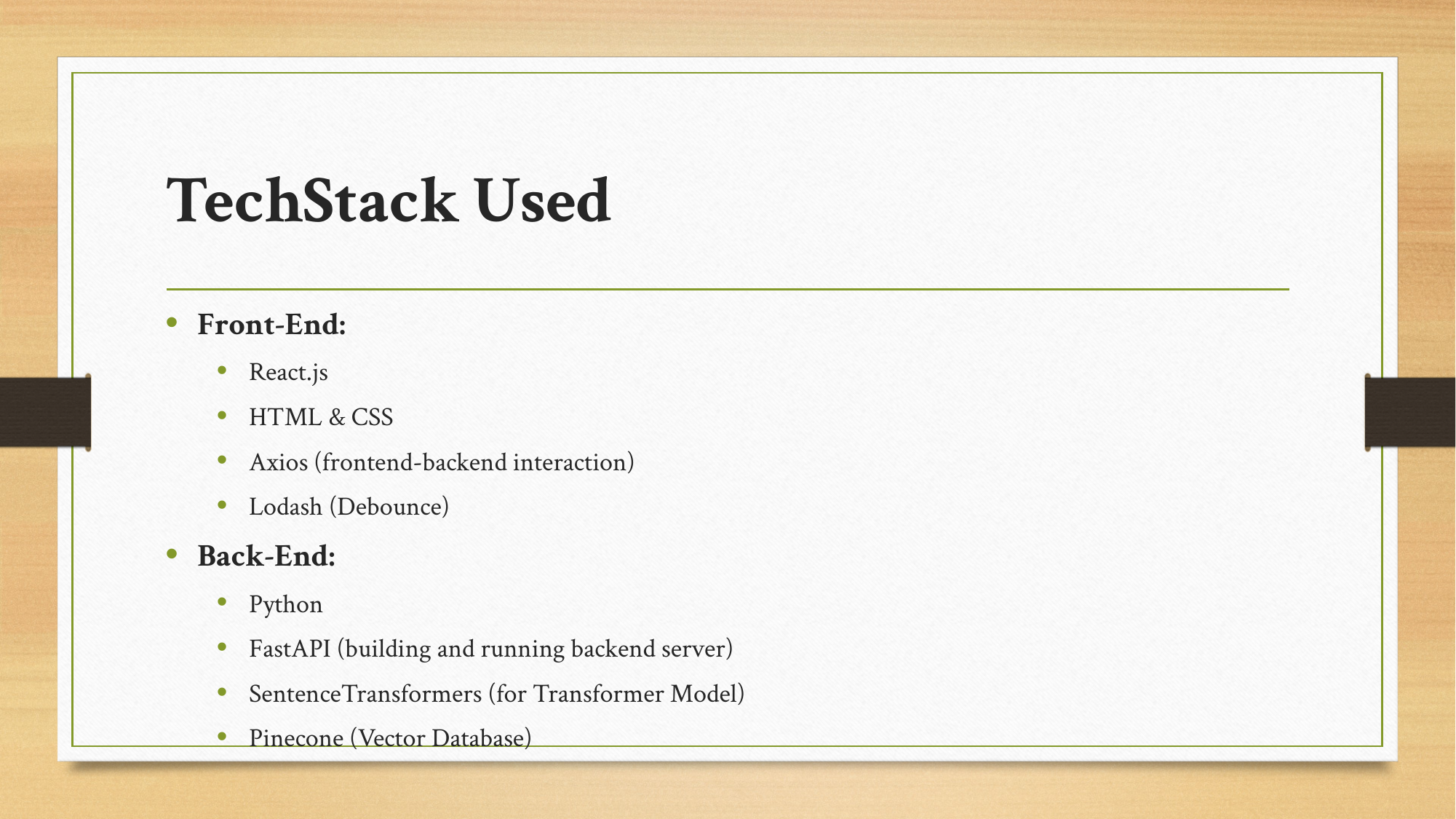

# TechStack Used
Front-End:
React.js
HTML & CSS
Axios (frontend-backend interaction)
Lodash (Debounce)
Back-End:
Python
FastAPI (building and running backend server)
SentenceTransformers (for Transformer Model)
Pinecone (Vector Database)